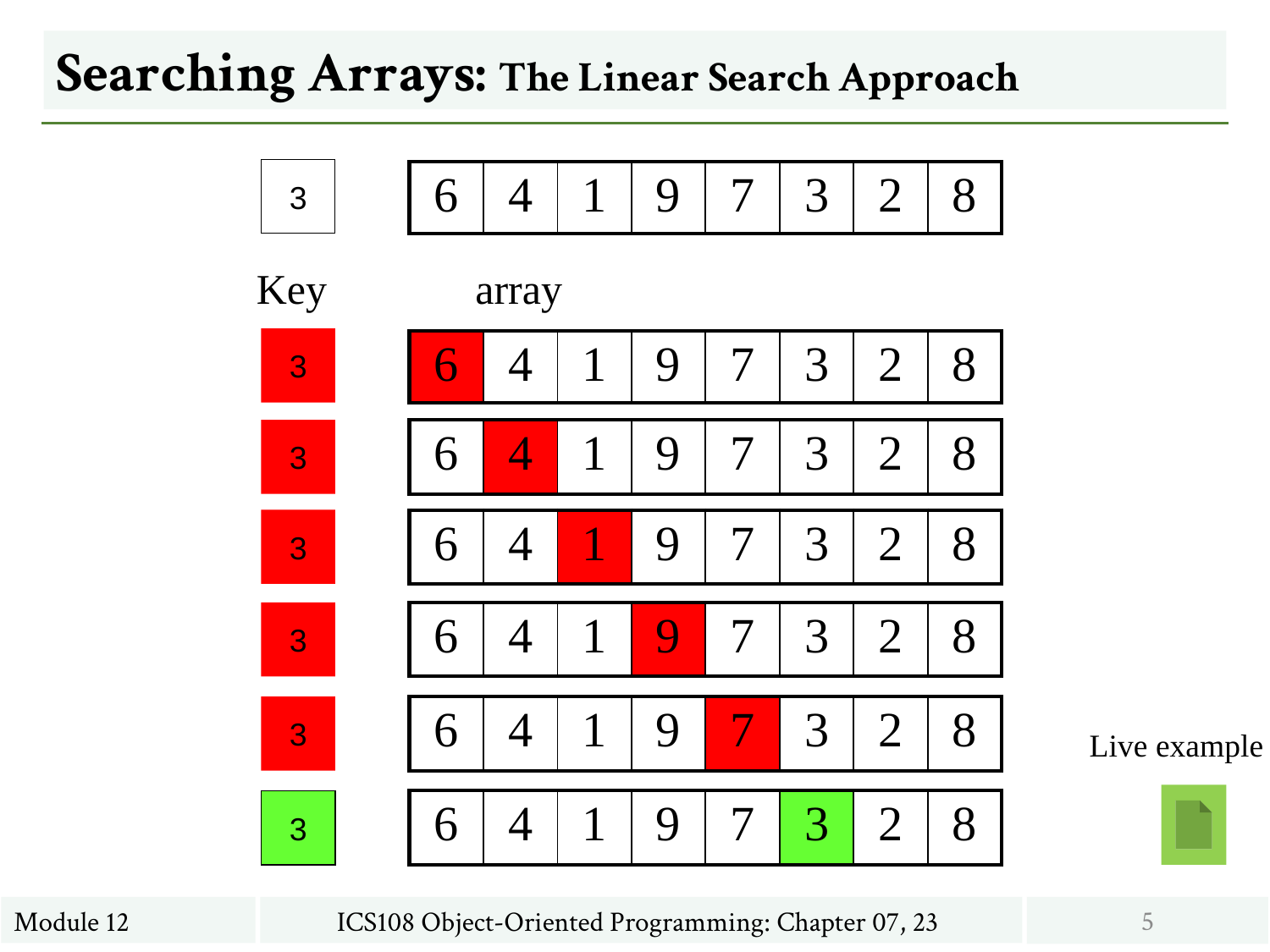

# Searching Arrays: The Linear Search Approach
3
| 6 | 4 | 1 | 9 | 7 | 3 | 2 | 8 |
| --- | --- | --- | --- | --- | --- | --- | --- |
Key
array
3
| 6 | 4 | 1 | 9 | 7 | 3 | 2 | 8 |
| --- | --- | --- | --- | --- | --- | --- | --- |
3
| 6 | 4 | 1 | 9 | 7 | 3 | 2 | 8 |
| --- | --- | --- | --- | --- | --- | --- | --- |
3
| 6 | 4 | 1 | 9 | 7 | 3 | 2 | 8 |
| --- | --- | --- | --- | --- | --- | --- | --- |
3
| 6 | 4 | 1 | 9 | 7 | 3 | 2 | 8 |
| --- | --- | --- | --- | --- | --- | --- | --- |
3
| 6 | 4 | 1 | 9 | 7 | 3 | 2 | 8 |
| --- | --- | --- | --- | --- | --- | --- | --- |
Live example

3
| 6 | 4 | 1 | 9 | 7 | 3 | 2 | 8 |
| --- | --- | --- | --- | --- | --- | --- | --- |
5